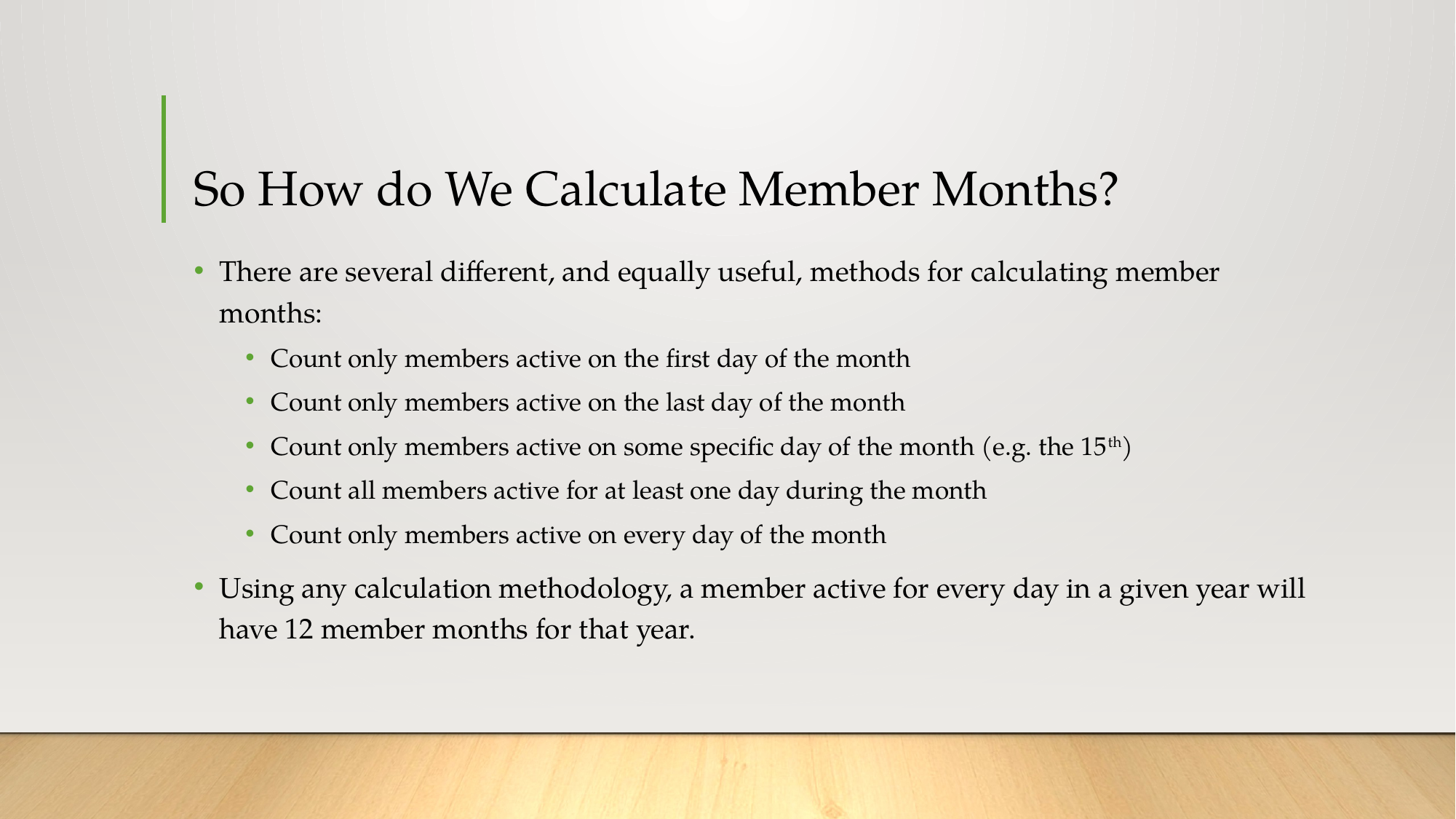

# So How do We Calculate Member Months?
There are several different, and equally useful, methods for calculating member months:
Count only members active on the first day of the month
Count only members active on the last day of the month
Count only members active on some specific day of the month (e.g. the 15th)
Count all members active for at least one day during the month
Count only members active on every day of the month
Using any calculation methodology, a member active for every day in a given year will have 12 member months for that year.